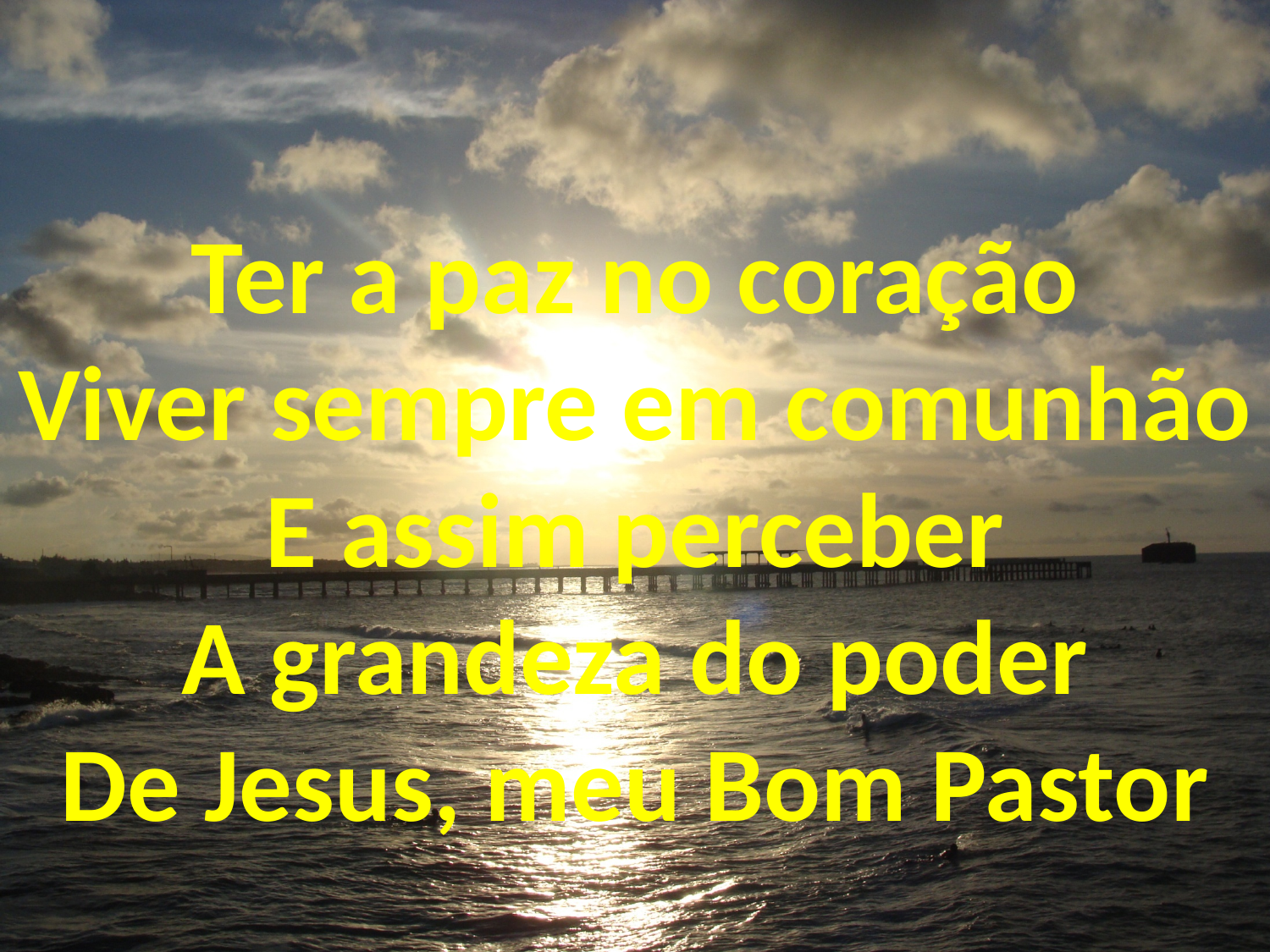

Ter a paz no coração
Viver sempre em comunhão
E assim perceber
A grandeza do poder
De Jesus, meu Bom Pastor